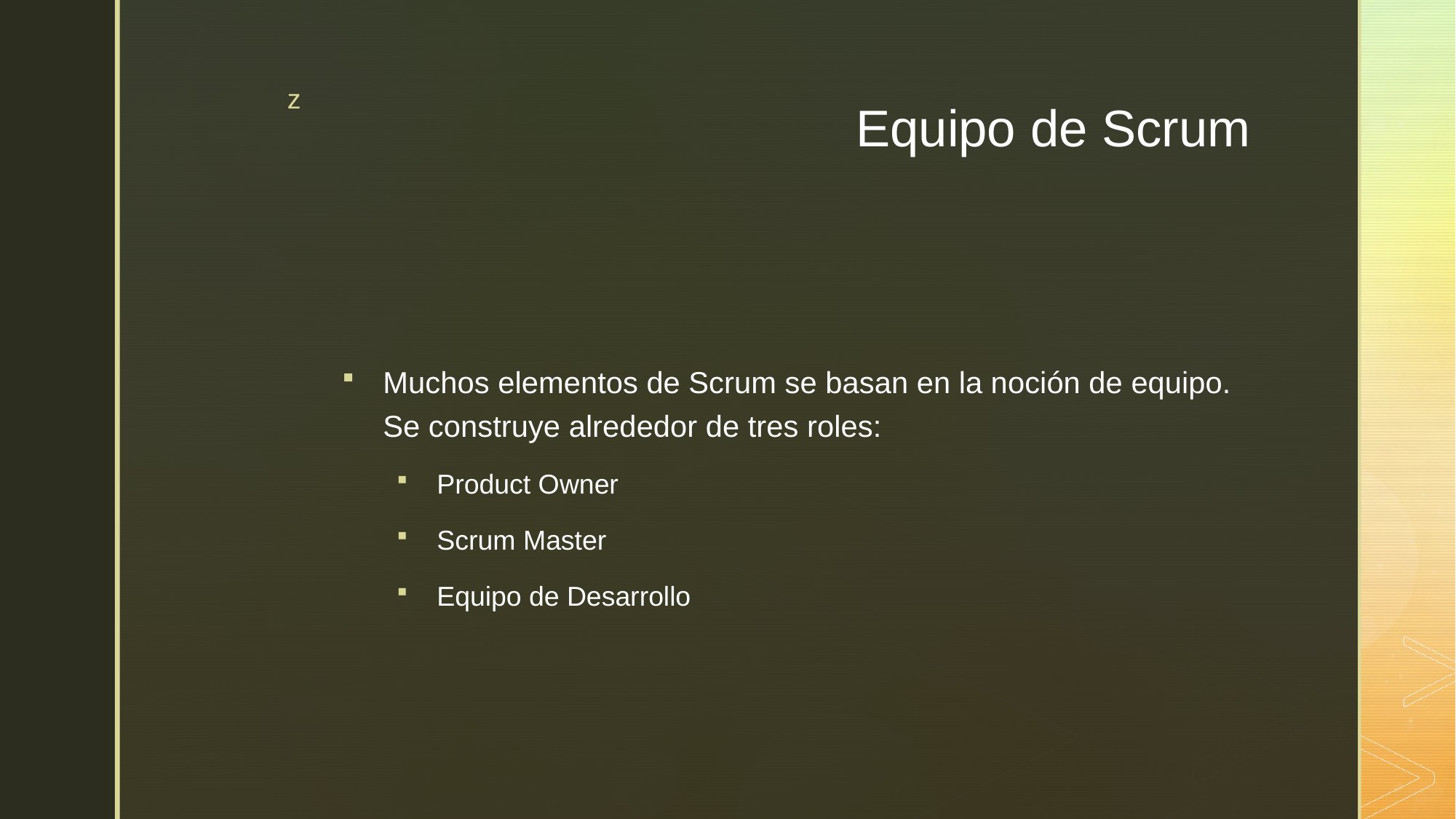

# Equipo de Scrum
Muchos elementos de Scrum se basan en la noción de equipo. Se construye alrededor de tres roles:
Product Owner
Scrum Master
Equipo de Desarrollo